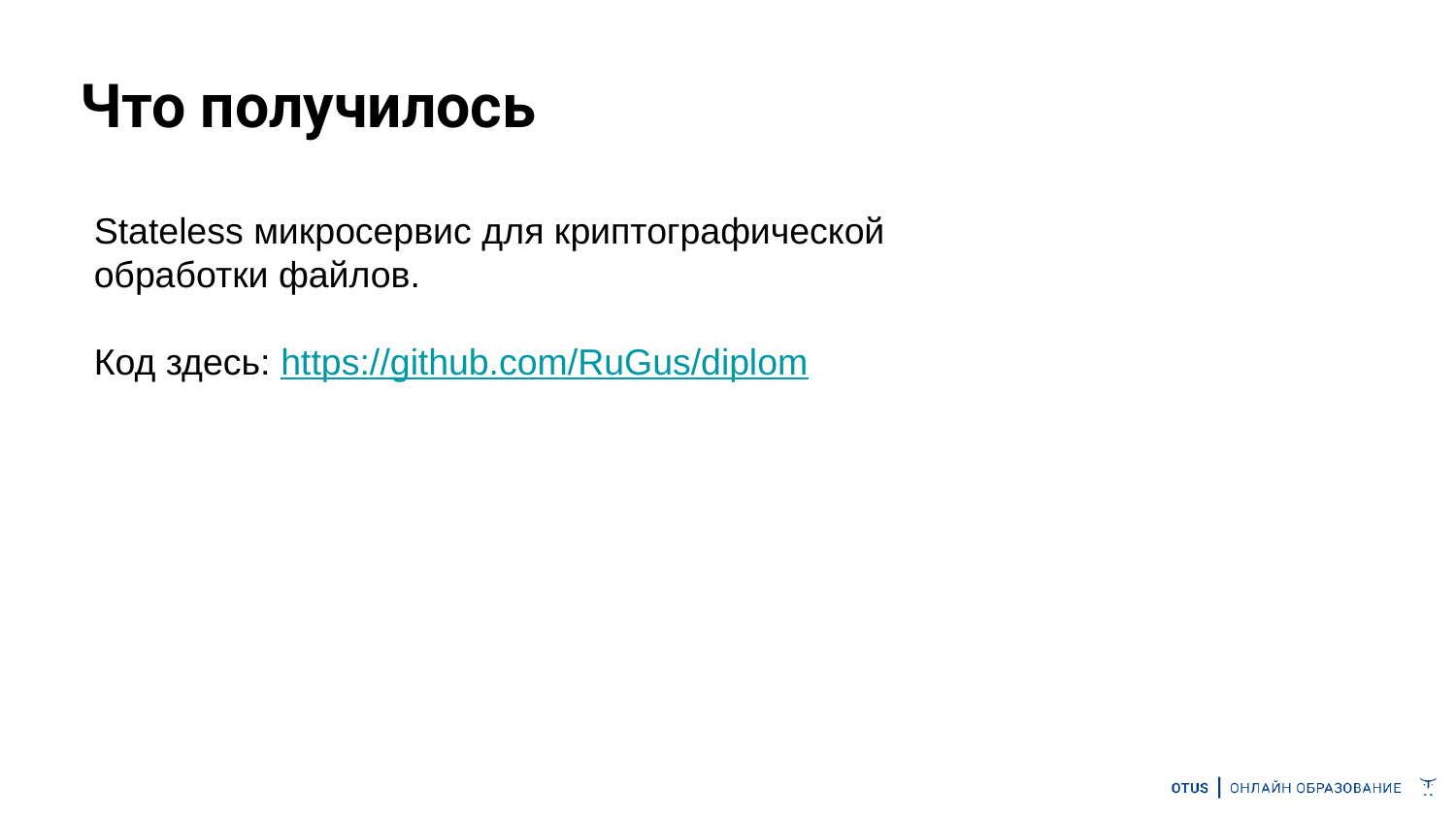

# Что получилось
Stateless микросервис для криптографической обработки файлов.

Код здесь: https://github.com/RuGus/diplom